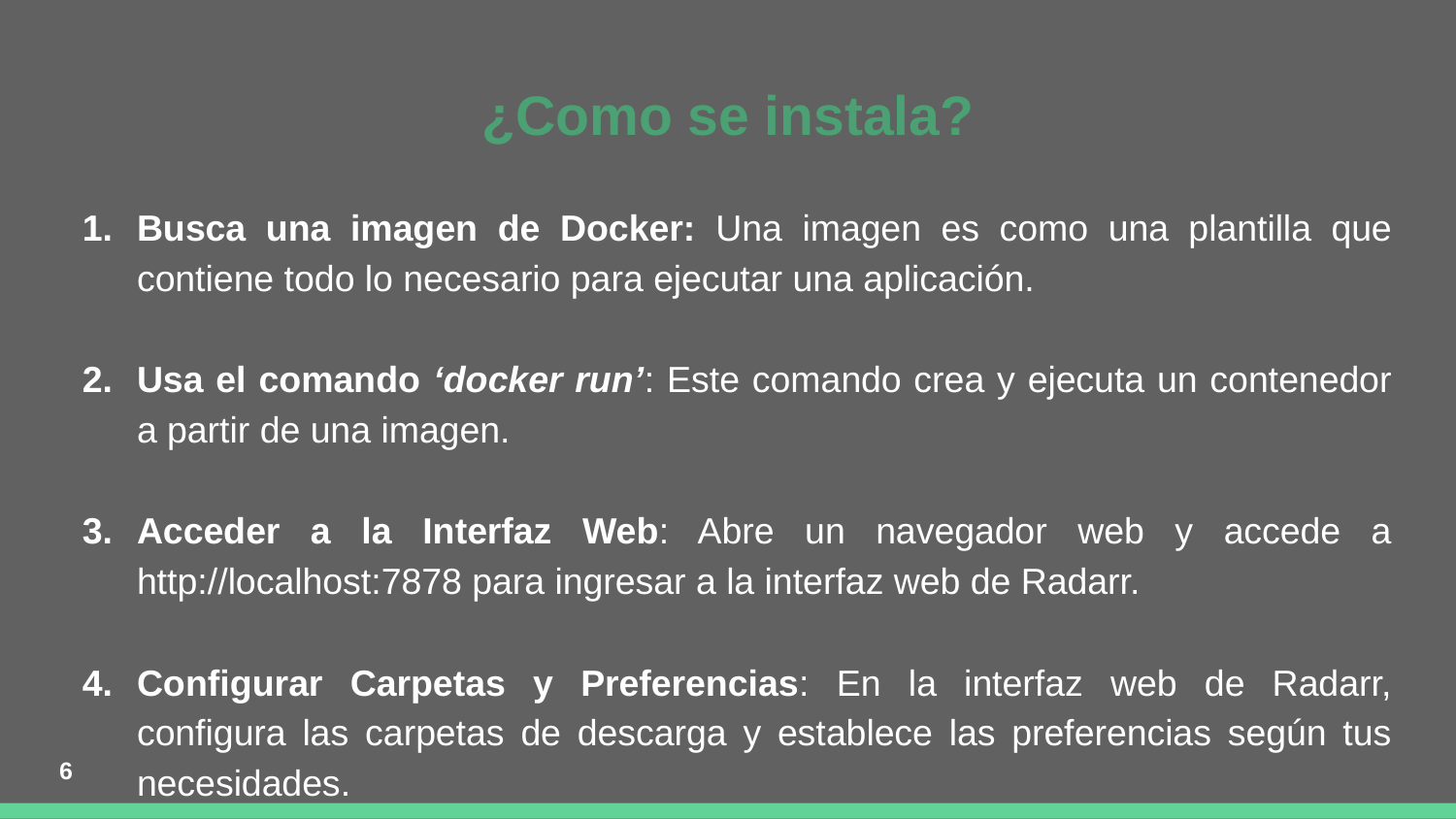

# ¿Como se instala?

Busca una imagen de Docker: Una imagen es como una plantilla que contiene todo lo necesario para ejecutar una aplicación.

Usa el comando ‘docker run’: Este comando crea y ejecuta un contenedor a partir de una imagen.

Acceder a la Interfaz Web: Abre un navegador web y accede a http://localhost:7878 para ingresar a la interfaz web de Radarr.

Configurar Carpetas y Preferencias: En la interfaz web de Radarr, configura las carpetas de descarga y establece las preferencias según tus necesidades.

6